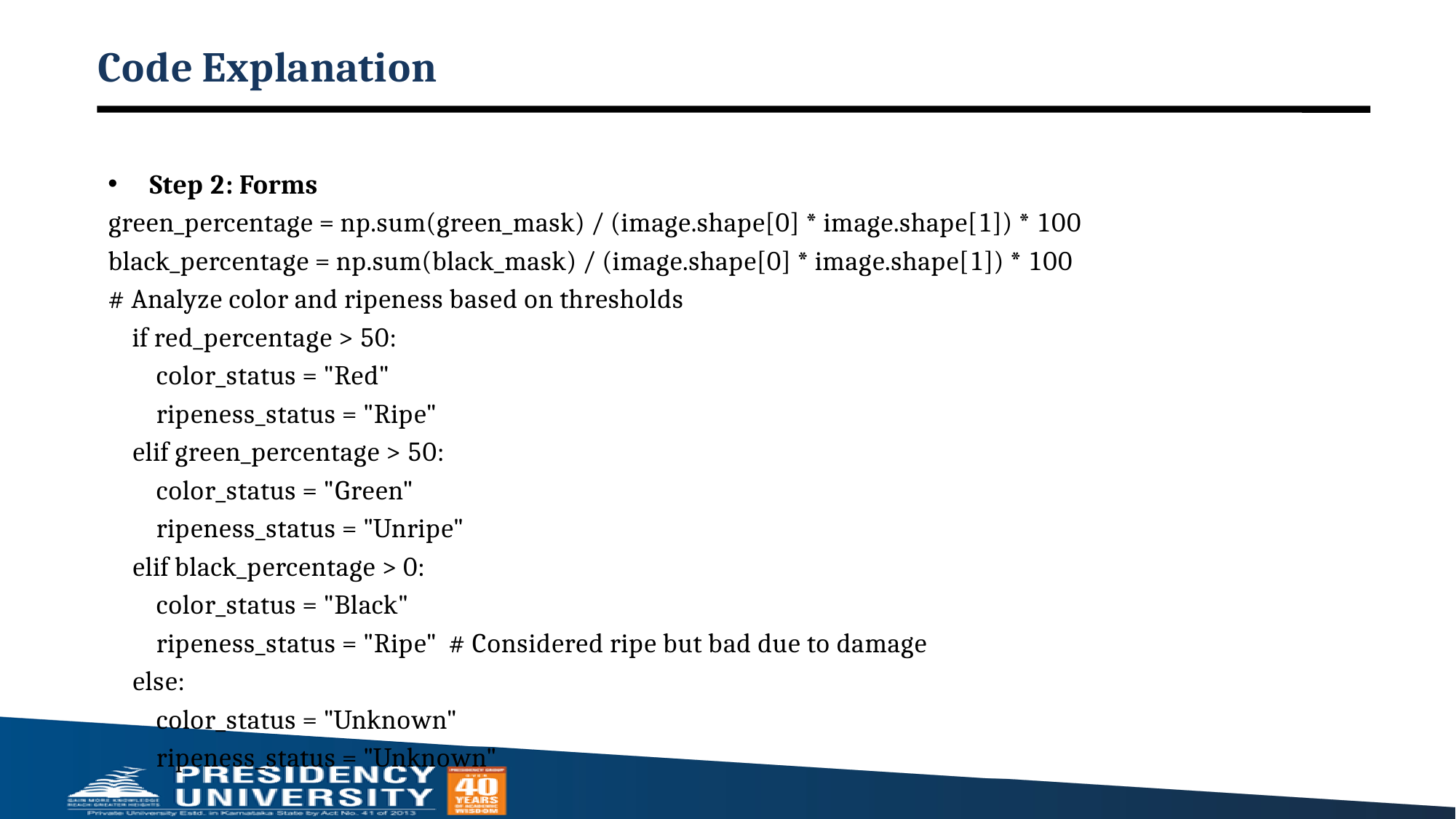

# Code Explanation
Step 2: Forms
green_percentage = np.sum(green_mask) / (image.shape[0] * image.shape[1]) * 100
black_percentage = np.sum(black_mask) / (image.shape[0] * image.shape[1]) * 100
# Analyze color and ripeness based on thresholds
    if red_percentage > 50:
        color_status = "Red"
        ripeness_status = "Ripe"
    elif green_percentage > 50:
        color_status = "Green"
        ripeness_status = "Unripe"
    elif black_percentage > 0:
        color_status = "Black"
        ripeness_status = "Ripe"  # Considered ripe but bad due to damage
    else:
        color_status = "Unknown"
        ripeness_status = "Unknown"